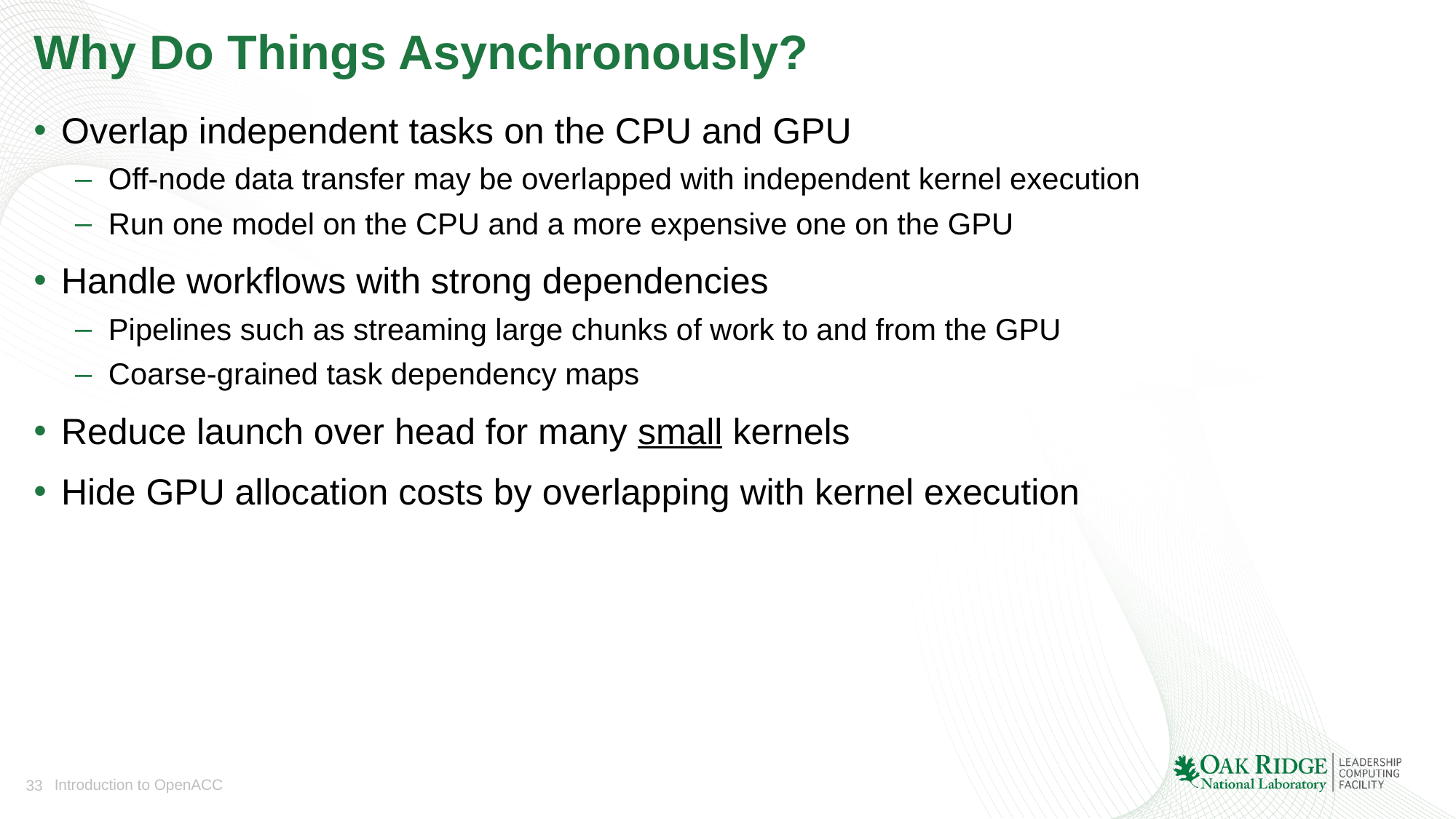

# Why Do Things Asynchronously?
Overlap independent tasks on the CPU and GPU
Off-node data transfer may be overlapped with independent kernel execution
Run one model on the CPU and a more expensive one on the GPU
Handle workflows with strong dependencies
Pipelines such as streaming large chunks of work to and from the GPU
Coarse-grained task dependency maps
Reduce launch over head for many small kernels
Hide GPU allocation costs by overlapping with kernel execution